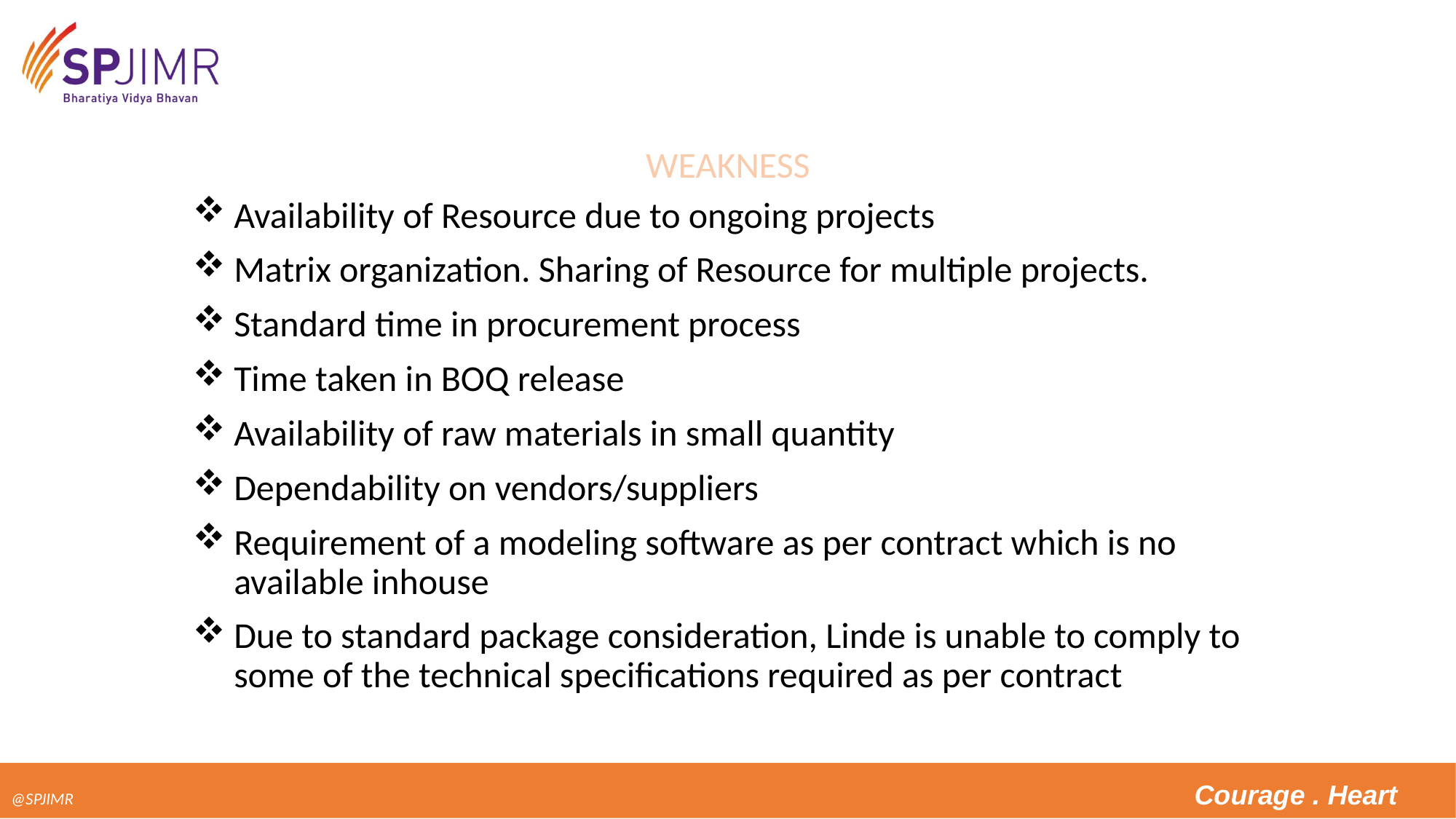

# WEAKNESS
Availability of Resource due to ongoing projects
Matrix organization. Sharing of Resource for multiple projects.
Standard time in procurement process
Time taken in BOQ release
Availability of raw materials in small quantity
Dependability on vendors/suppliers
Requirement of a modeling software as per contract which is no available inhouse
Due to standard package consideration, Linde is unable to comply to some of the technical specifications required as per contract